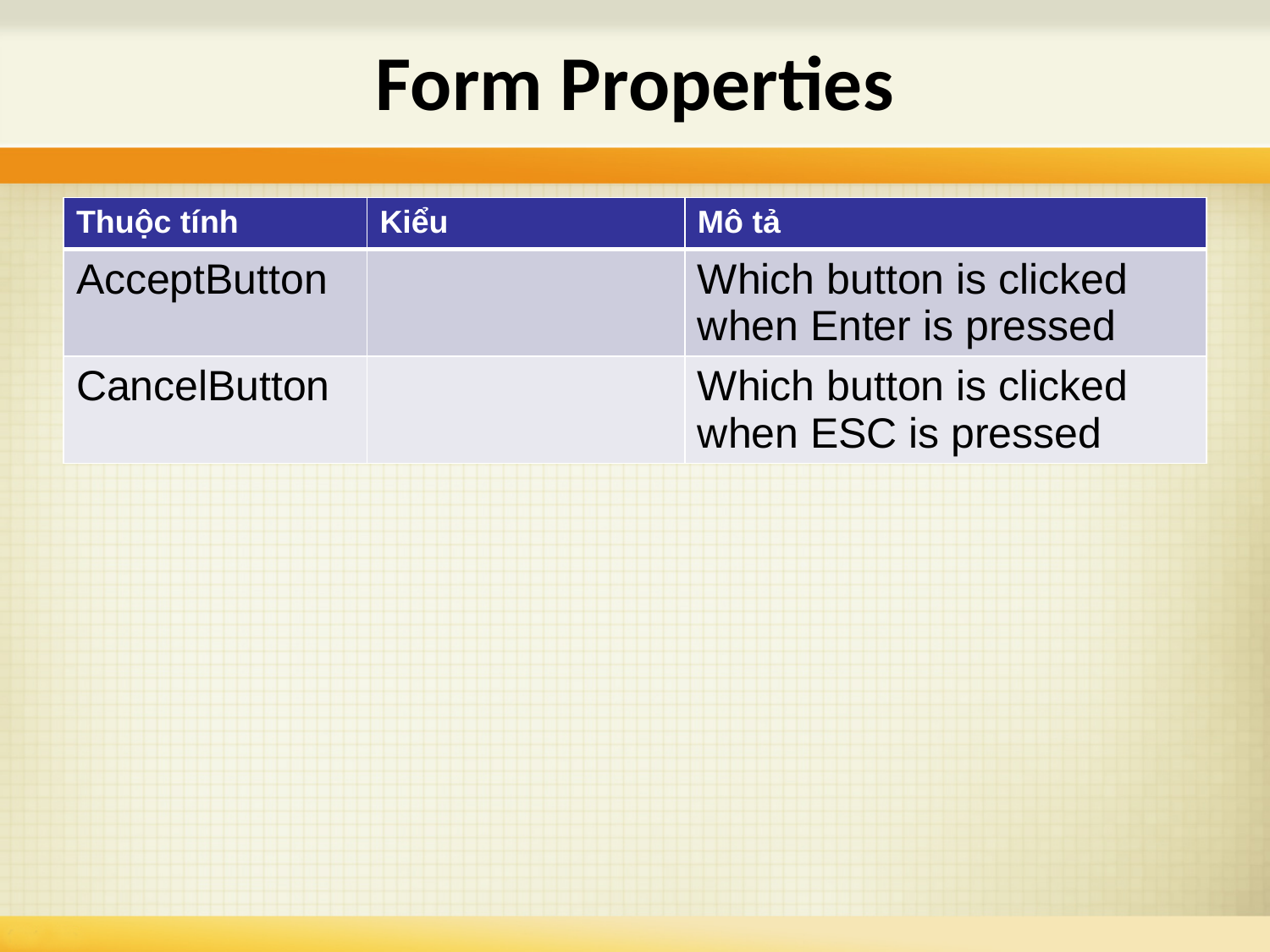

# Form Properties
| Thuộc tính | Kiểu | Mô tả |
| --- | --- | --- |
| AcceptButton |  | Which button is clicked when Enter is pressed |
| CancelButton |  | Which button is clicked when ESC is pressed |